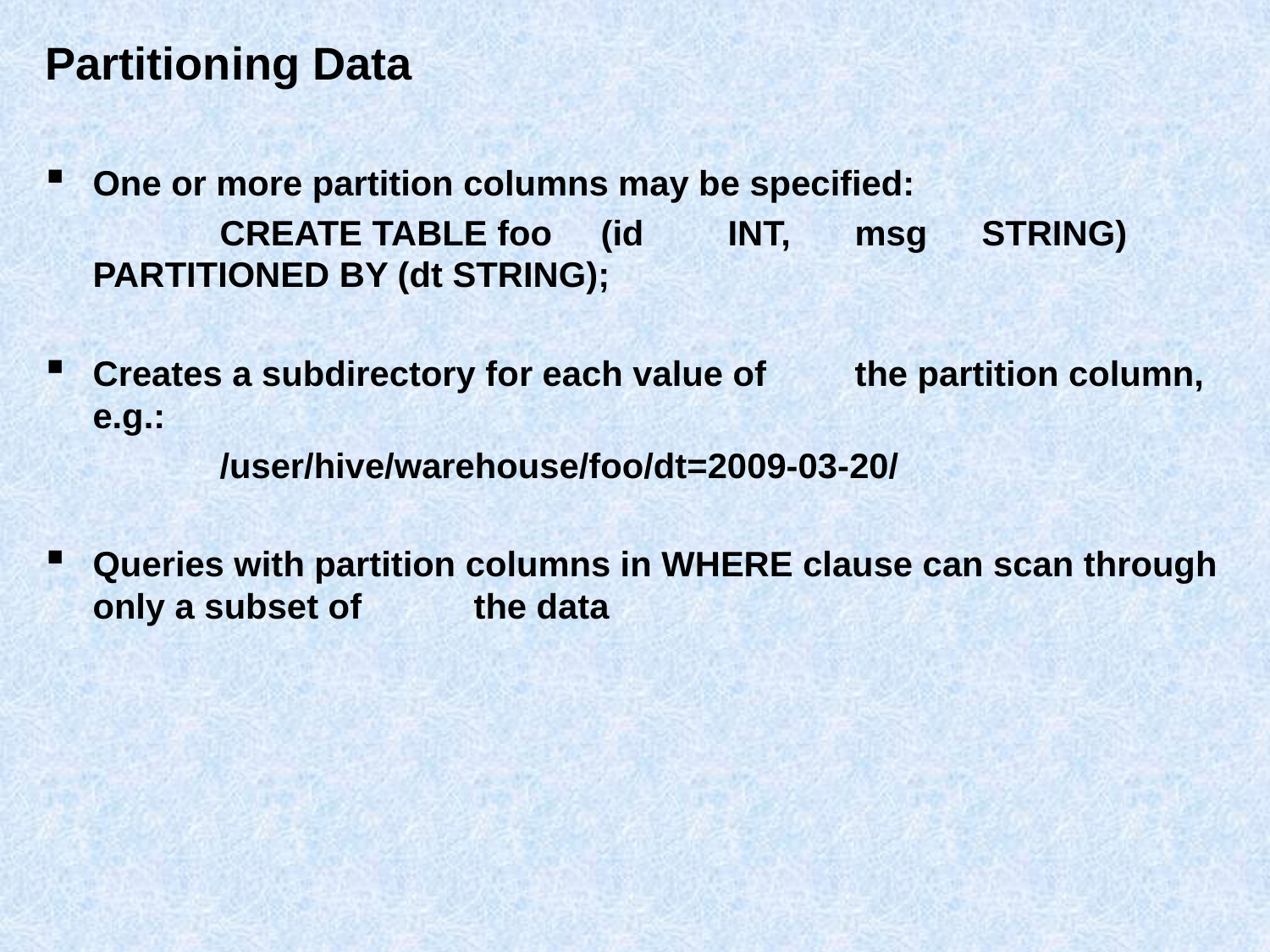

# Partitioning Data
One or more partition columns may be specified:
		CREATE TABLE foo	(id	INT,	msg	STRING) PARTITIONED BY (dt STRING);

Creates a subdirectory for each value of	the partition column, e.g.:
		/user/hive/warehouse/foo/dt=2009-03-20/

Queries with partition columns in WHERE clause can scan through only a subset of	the data